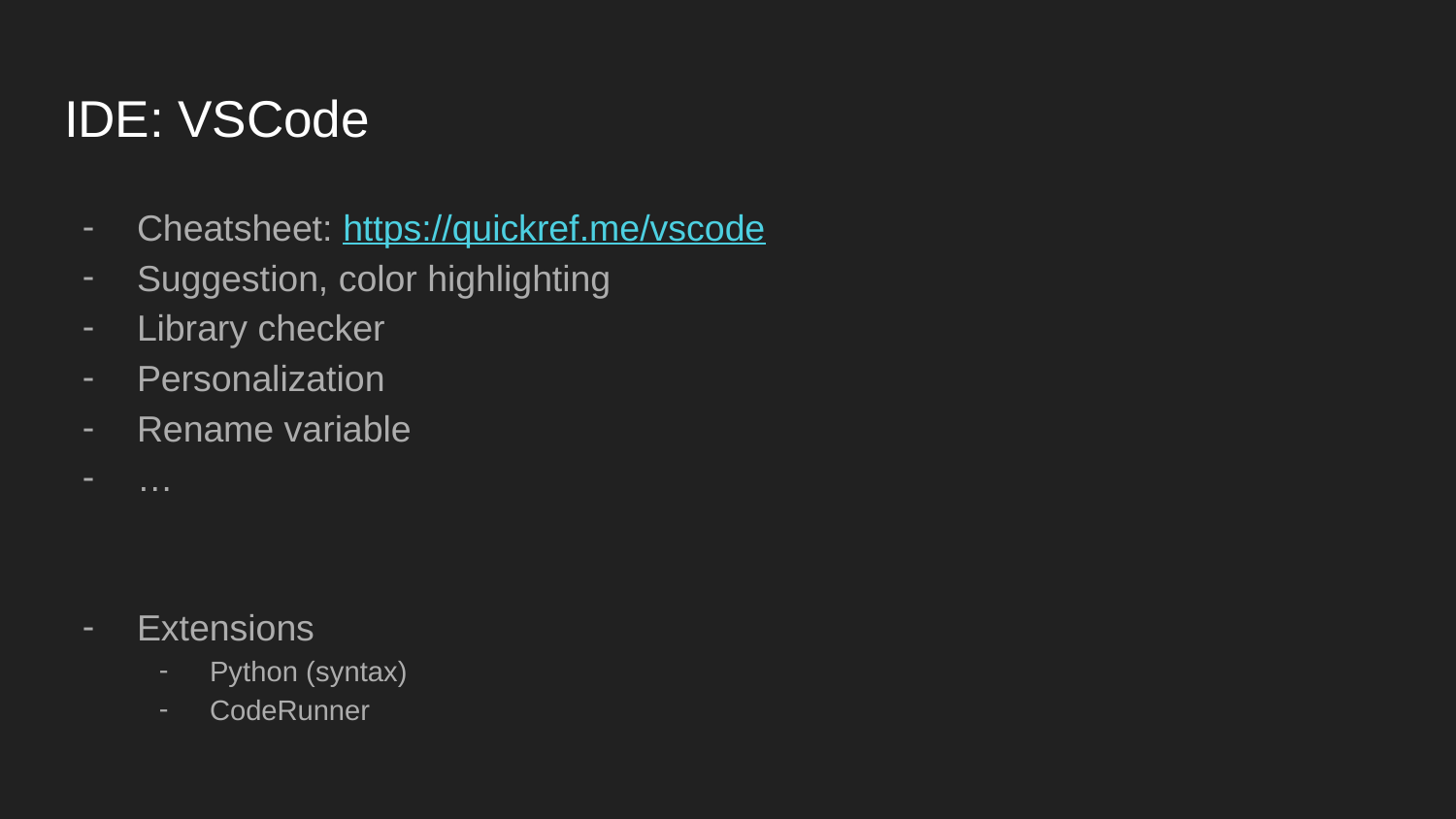

# IDE: VSCode
Cheatsheet: https://quickref.me/vscode
Suggestion, color highlighting
Library checker
Personalization
Rename variable
…

Extensions
Python (syntax)
CodeRunner